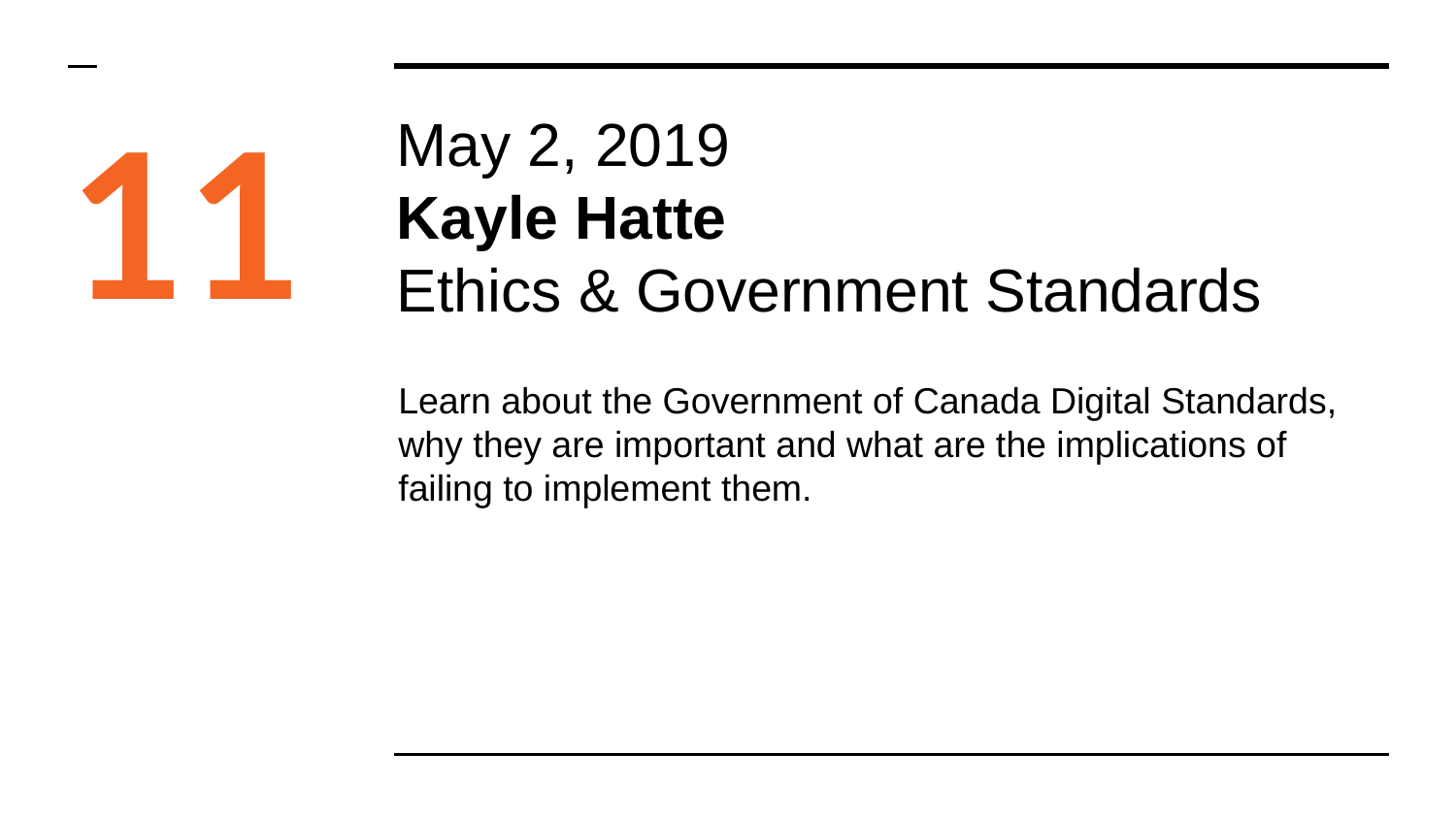

11
# May 2, 2019
Kayle Hatte
Ethics & Government Standards
Learn about the Government of Canada Digital Standards, why they are important and what are the implications of failing to implement them.